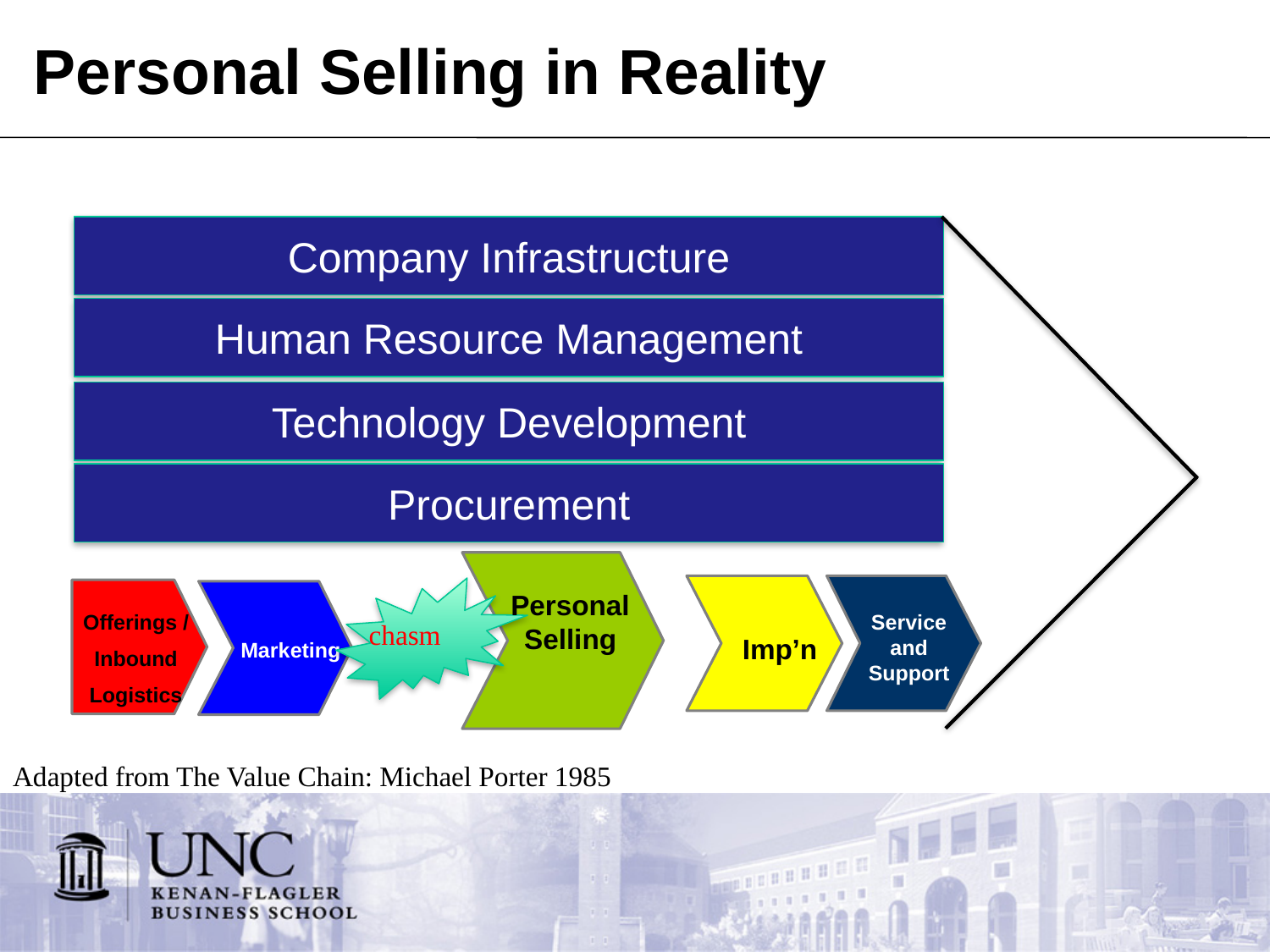

# Personal Selling in Reality
Company Infrastructure
Human Resource Management
Technology Development
Procurement

Service and Support
Imp’n

Offerings /
Inbound
Logistics
Marketing
Personal
Selling
chasm
Adapted from The Value Chain: Michael Porter 1985